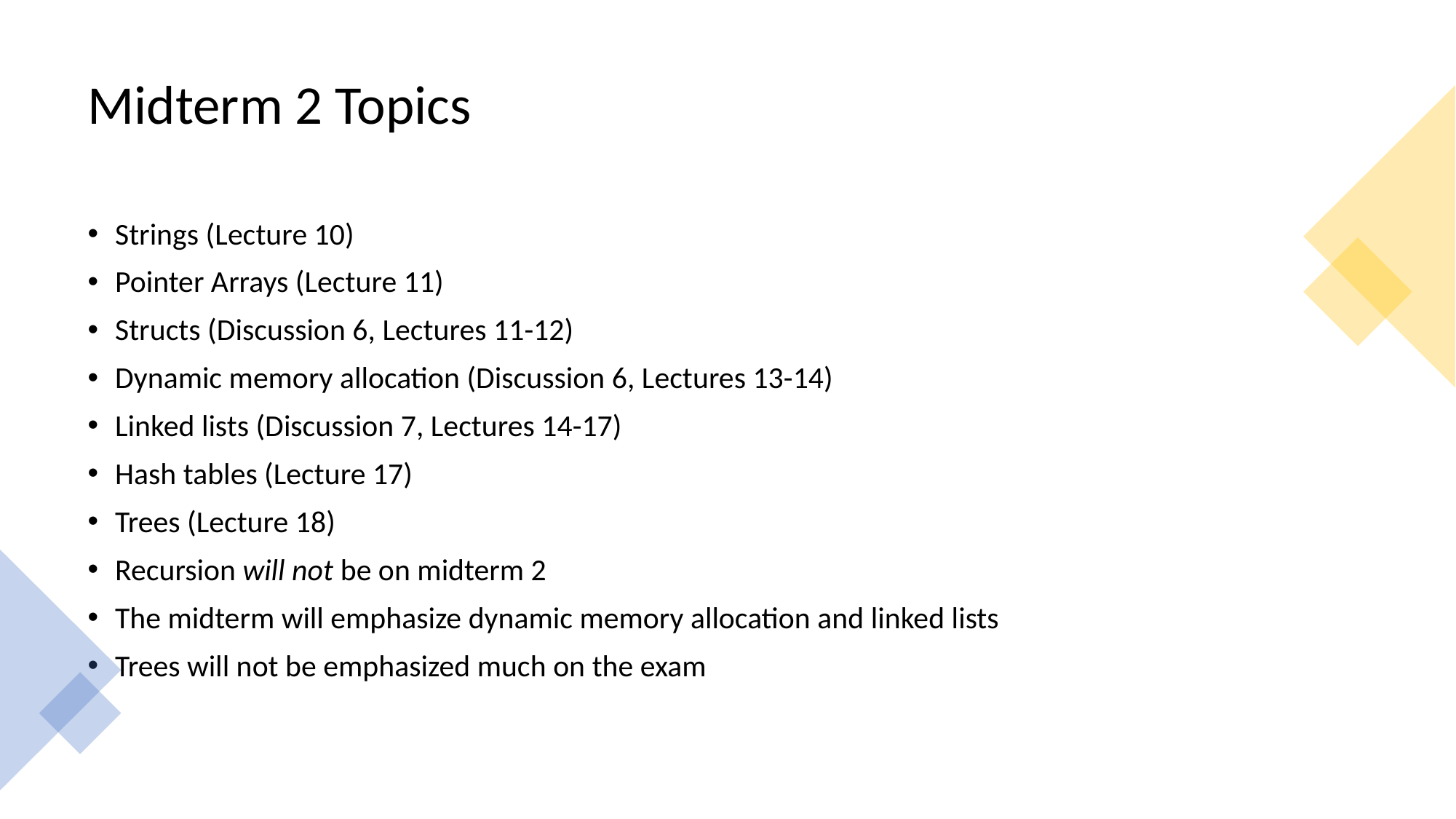

# Midterm 2 Topics

Strings (Lecture 10)
Pointer Arrays (Lecture 11)
Structs (Discussion 6, Lectures 11-12)
Dynamic memory allocation (Discussion 6, Lectures 13-14)
Linked lists (Discussion 7, Lectures 14-17)
Hash tables (Lecture 17)
Trees (Lecture 18)
Recursion will not be on midterm 2
The midterm will emphasize dynamic memory allocation and linked lists
Trees will not be emphasized much on the exam